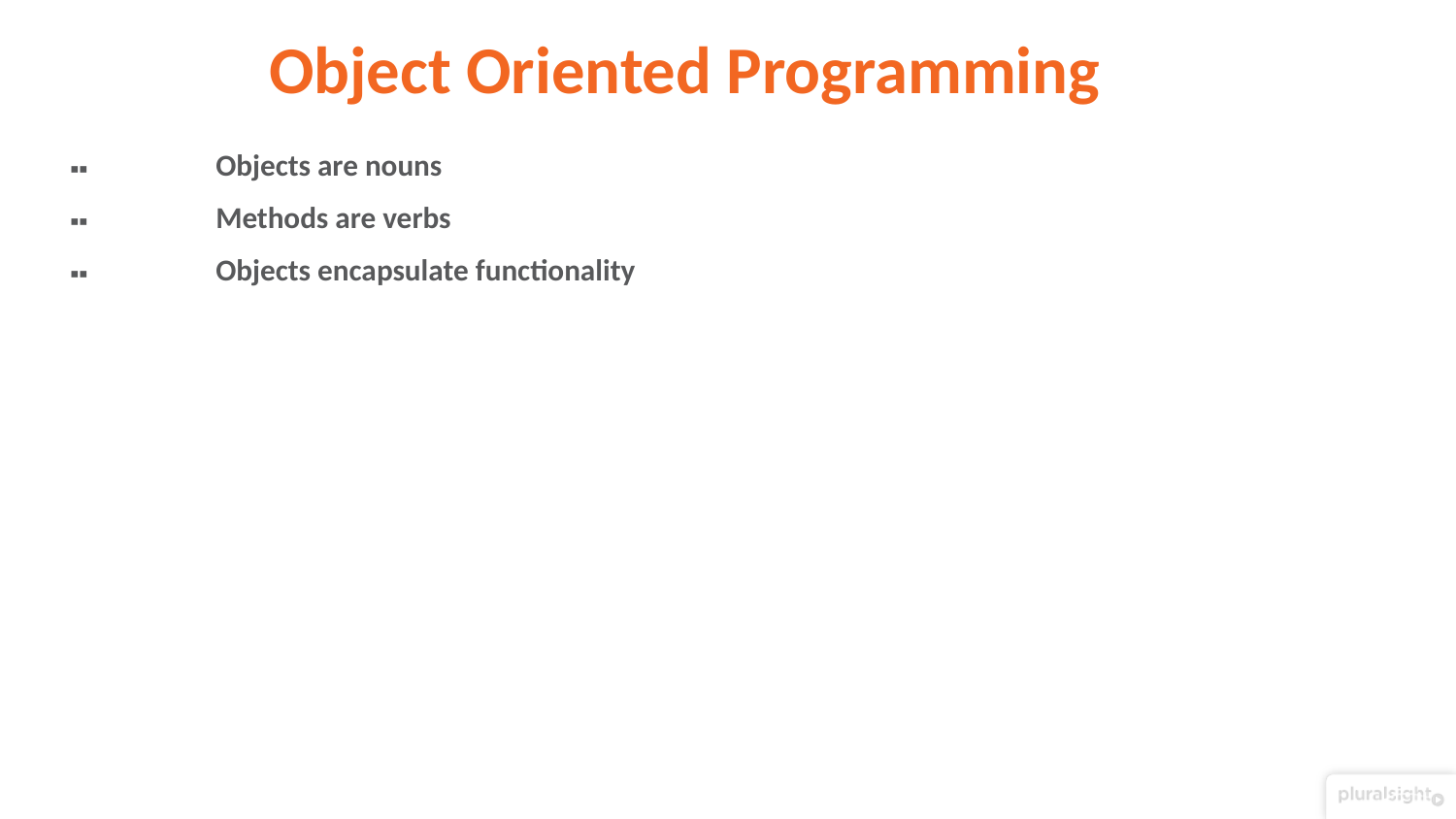

# Object Oriented Programming
▪▪	Objects are nouns
▪▪	Methods are verbs
▪▪	Objects encapsulate functionality